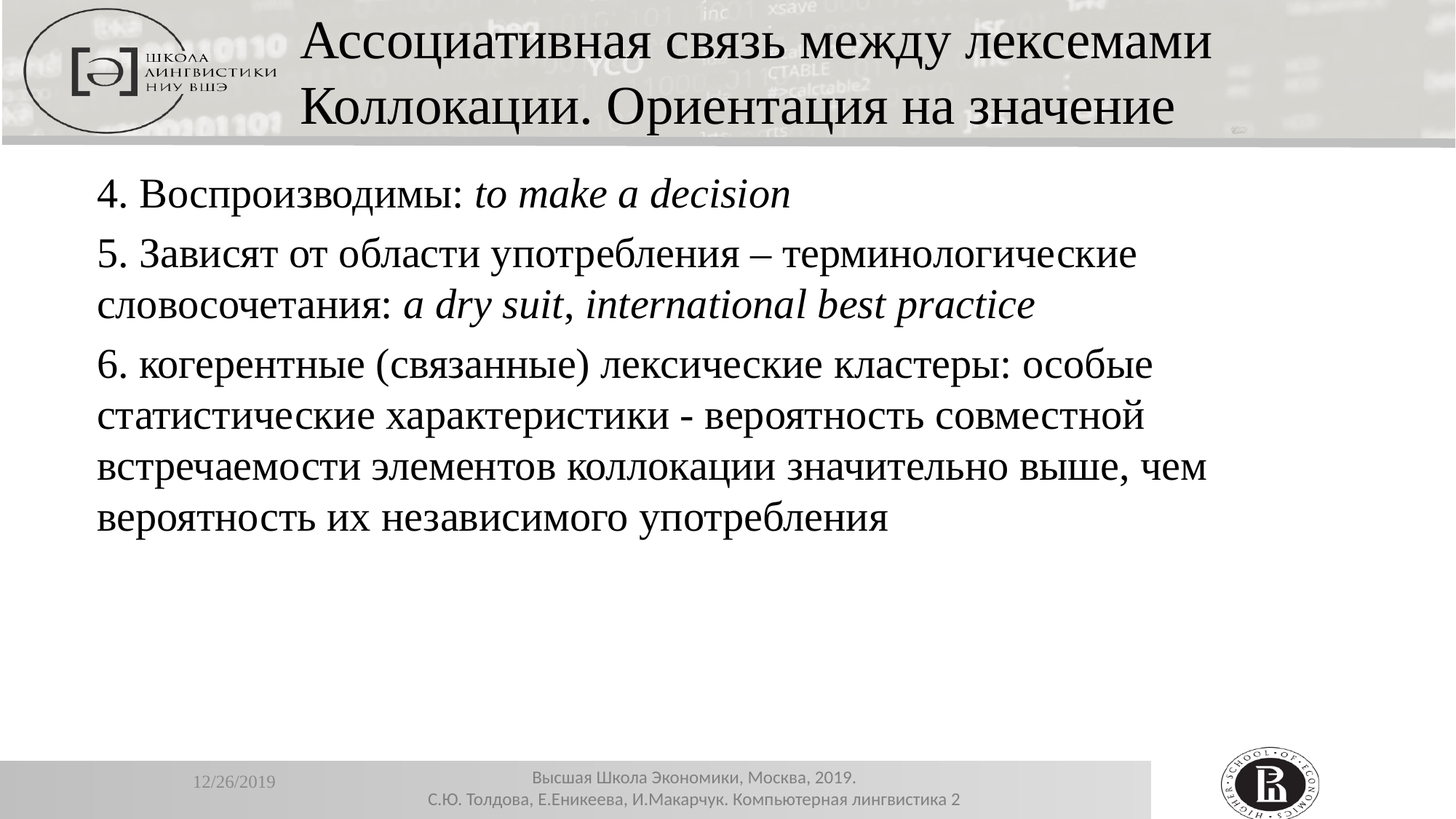

Ассоциативная связь между лексемами
Коллокации. Ориентация на значение
4. Воспроизводимы: to make a decision
5. Зависят от области употребления – терминологические словосочетания: a dry suit, international best practice
6. когерентные (связанные) лексические кластеры: особые статистические характеристики - вероятность совместной встречаемости элементов коллокации значительно выше, чем вероятность их независимого употребления
12/26/2019